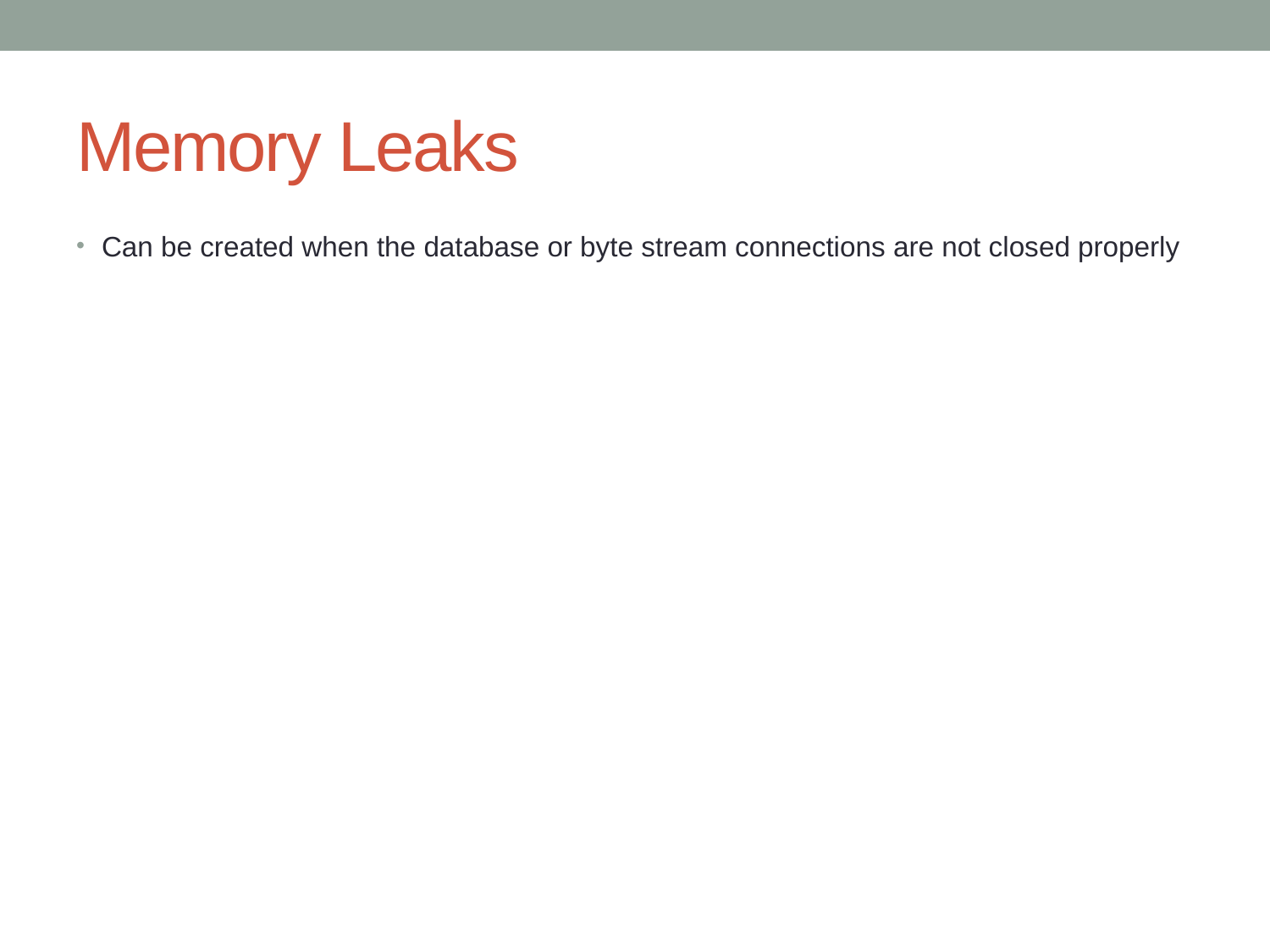

# Memory Leaks
Can be created when the database or byte stream connections are not closed properly